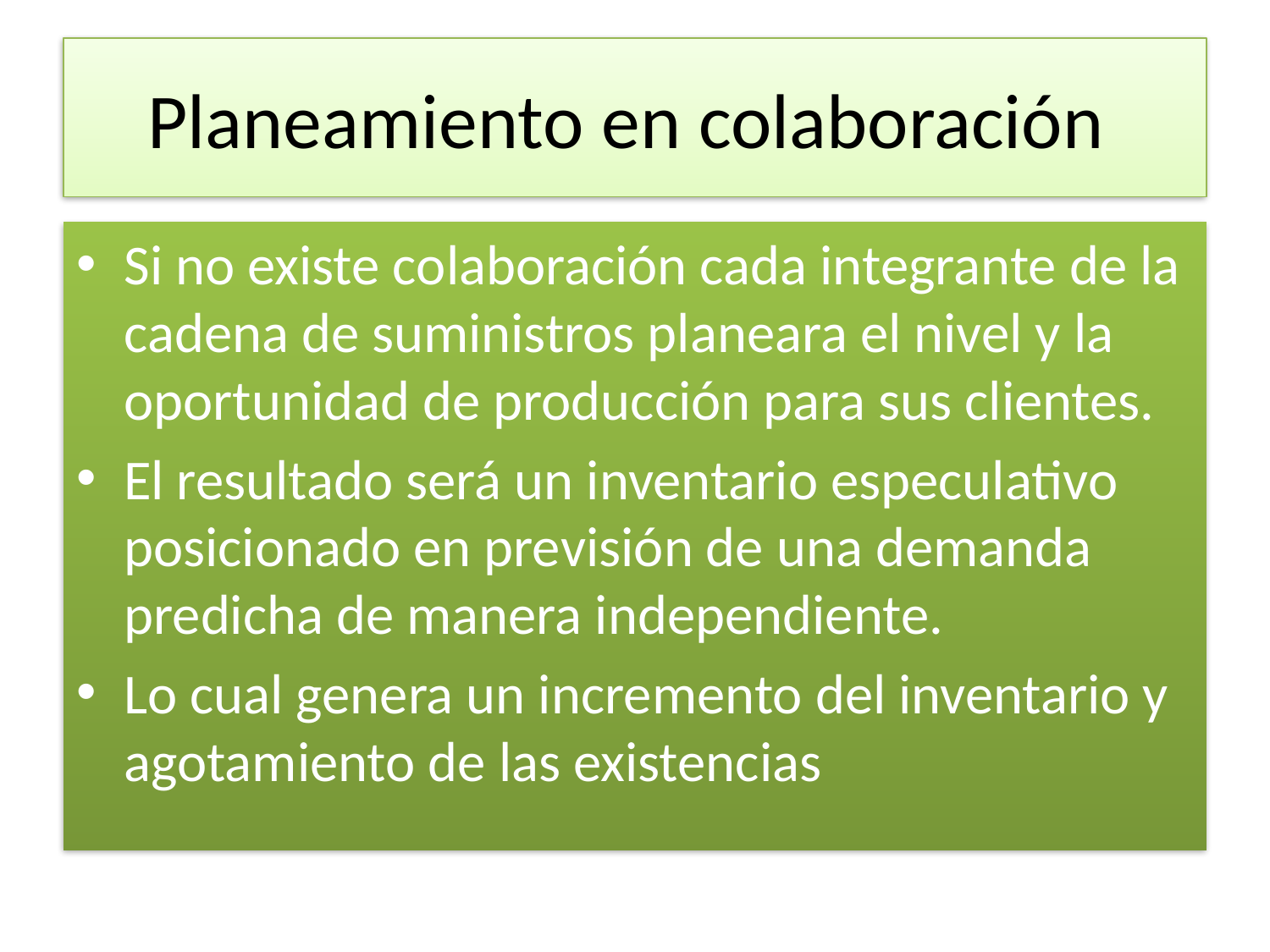

# Planeamiento en colaboración
Si no existe colaboración cada integrante de la cadena de suministros planeara el nivel y la oportunidad de producción para sus clientes.
El resultado será un inventario especulativo posicionado en previsión de una demanda predicha de manera independiente.
Lo cual genera un incremento del inventario y agotamiento de las existencias